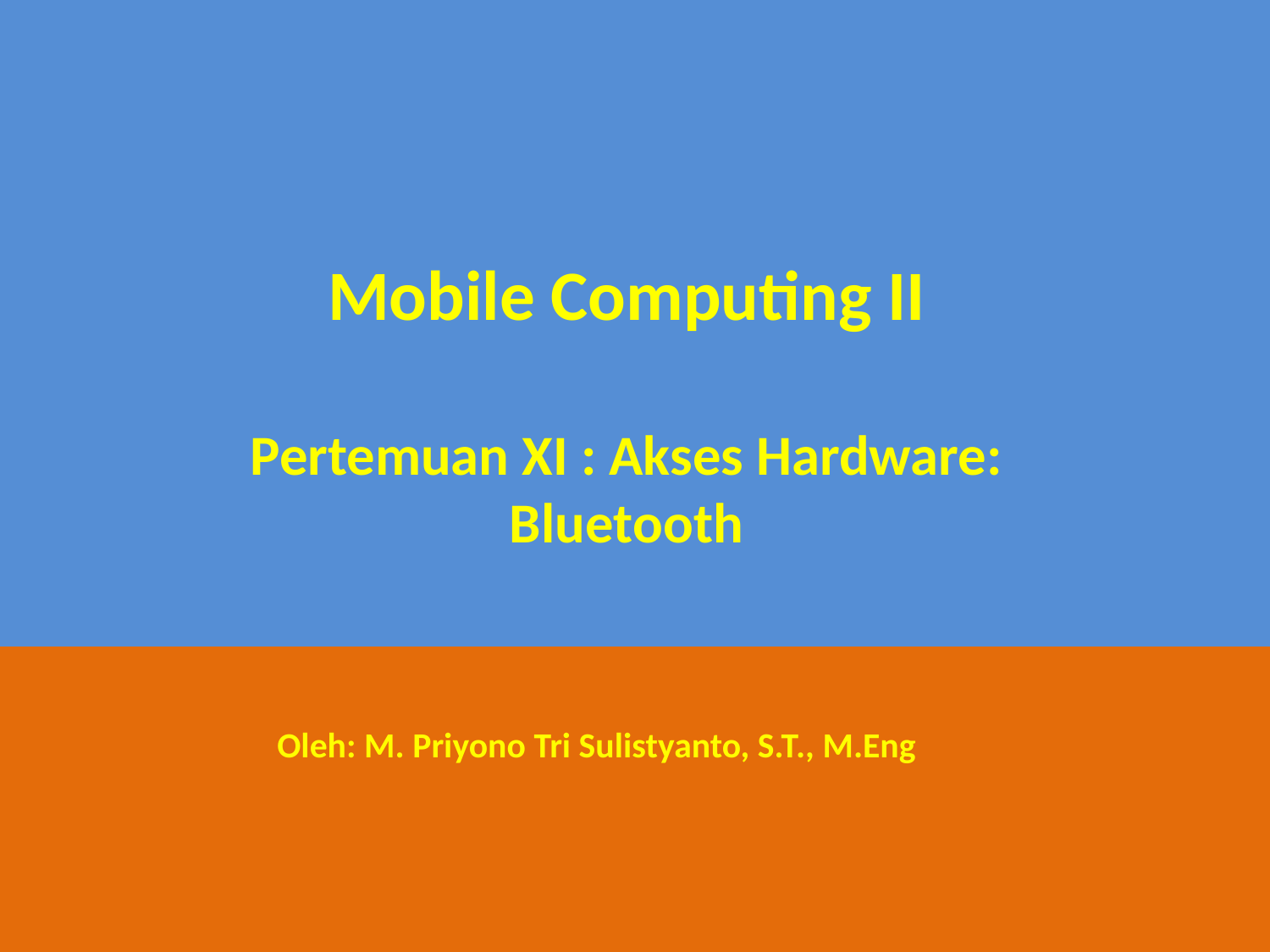

Mobile Computing II

Pertemuan XI : Akses Hardware:
Bluetooth

Oleh: M. Priyono Tri Sulistyanto, S.T., M.Eng